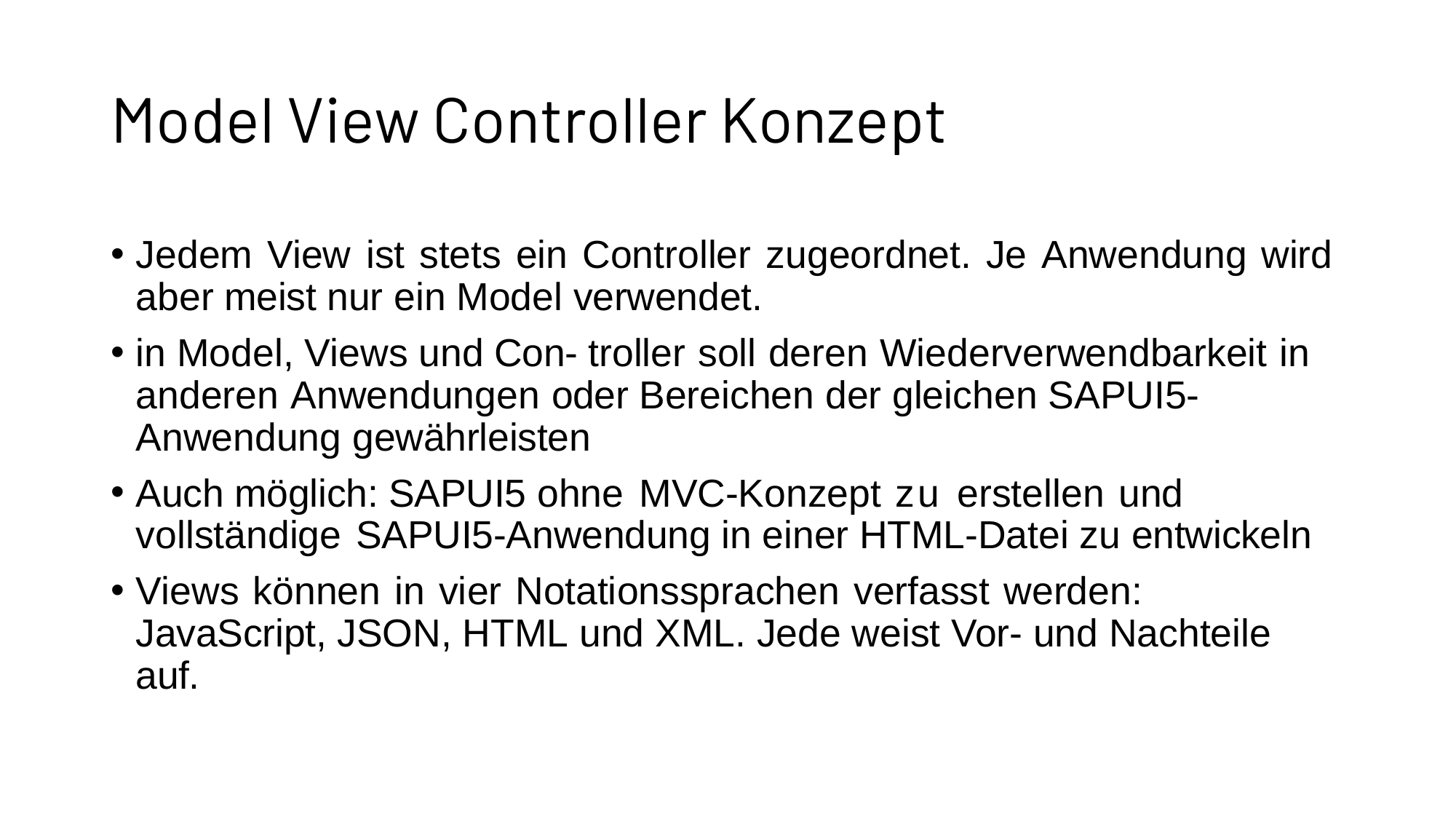

# Model View Controller Konzept
Jedem View ist stets ein Controller zugeordnet. Je Anwendung wird aber meist nur ein Model verwendet.
in Model, Views und Con- troller soll deren Wiederverwendbarkeit in anderen Anwendungen oder Bereichen der gleichen SAPUI5-Anwendung gewährleisten
Auch möglich: SAPUI5 ohne MVC-Konzept zu erstellen und vollständige SAPUI5-Anwendung in einer HTML-Datei zu entwickeln
Views können in vier Notationssprachen verfasst werden: JavaScript, JSON, HTML und XML. Jede weist Vor- und Nachteile auf.